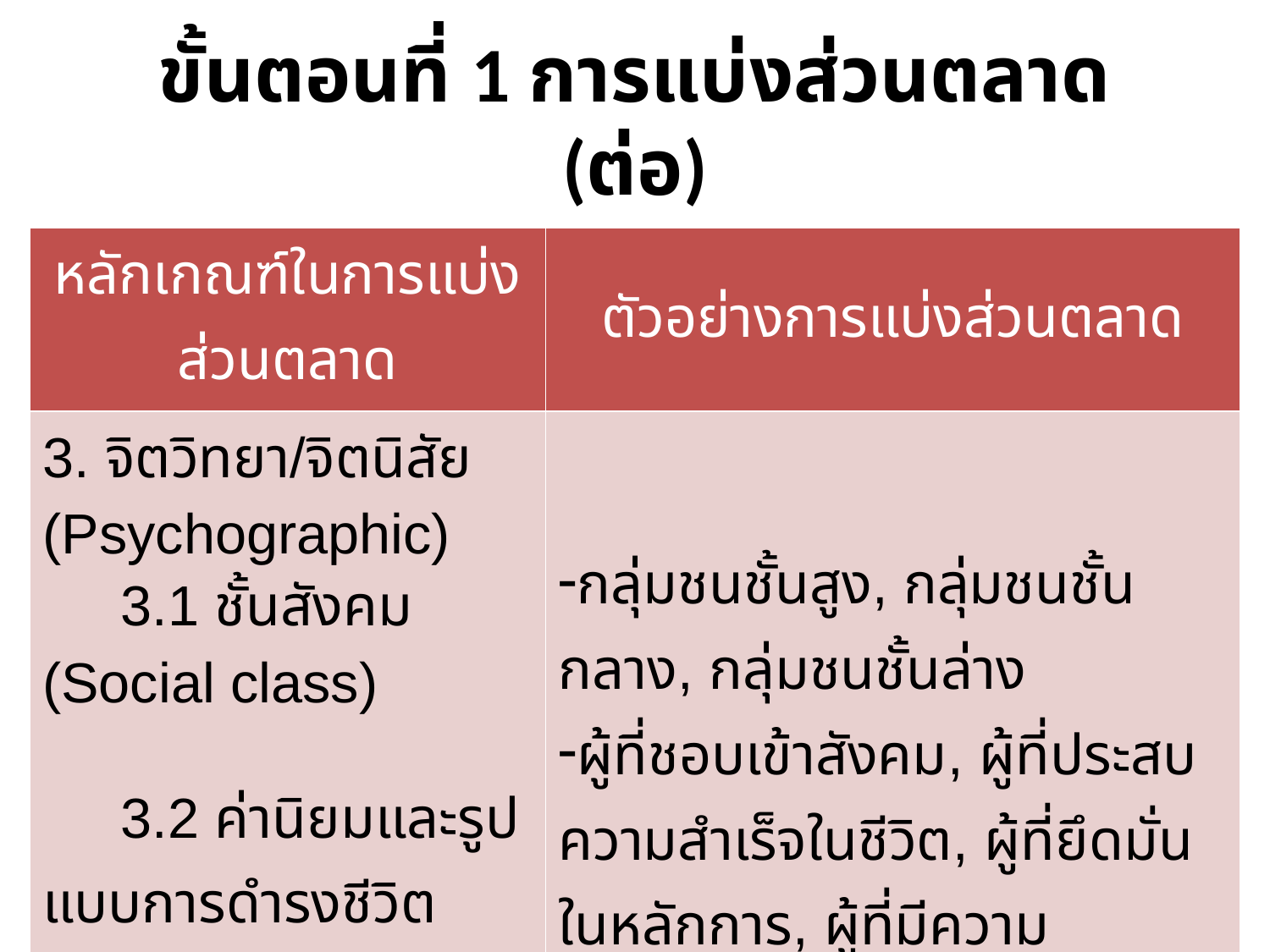

# ขั้นตอนที่ 1 การแบ่งส่วนตลาด (ต่อ)
| หลักเกณฑ์ในการแบ่งส่วนตลาด | ตัวอย่างการแบ่งส่วนตลาด |
| --- | --- |
| 3. จิตวิทยา/จิตนิสัย (Psychographic) 3.1 ชั้นสังคม (Social class) 3.2 ค่านิยมและรูปแบบการดำรงชีวิต [Value and lifestyles (VALs)] 3.3 บุคลิกภาพ (Personality) | กลุ่มชนชั้นสูง, กลุ่มชนชั้นกลาง, กลุ่มชนชั้นล่าง ผู้ที่ชอบเข้าสังคม, ผู้ที่ประสบความสำเร็จในชีวิต, ผู้ที่ยึดมั่นในหลักการ, ผู้ที่มีความทะเยอทะยาน, ผู้ที่มีความพยายาม, ผู้ที่ต่อสู้ดิ้นรน, ผู้ที่มีประสบการณ์, ผู้ปฏิบัติการ ผู้มีความเป็นผู้นำ, มีความเชื่อมั่นในตนเอง |